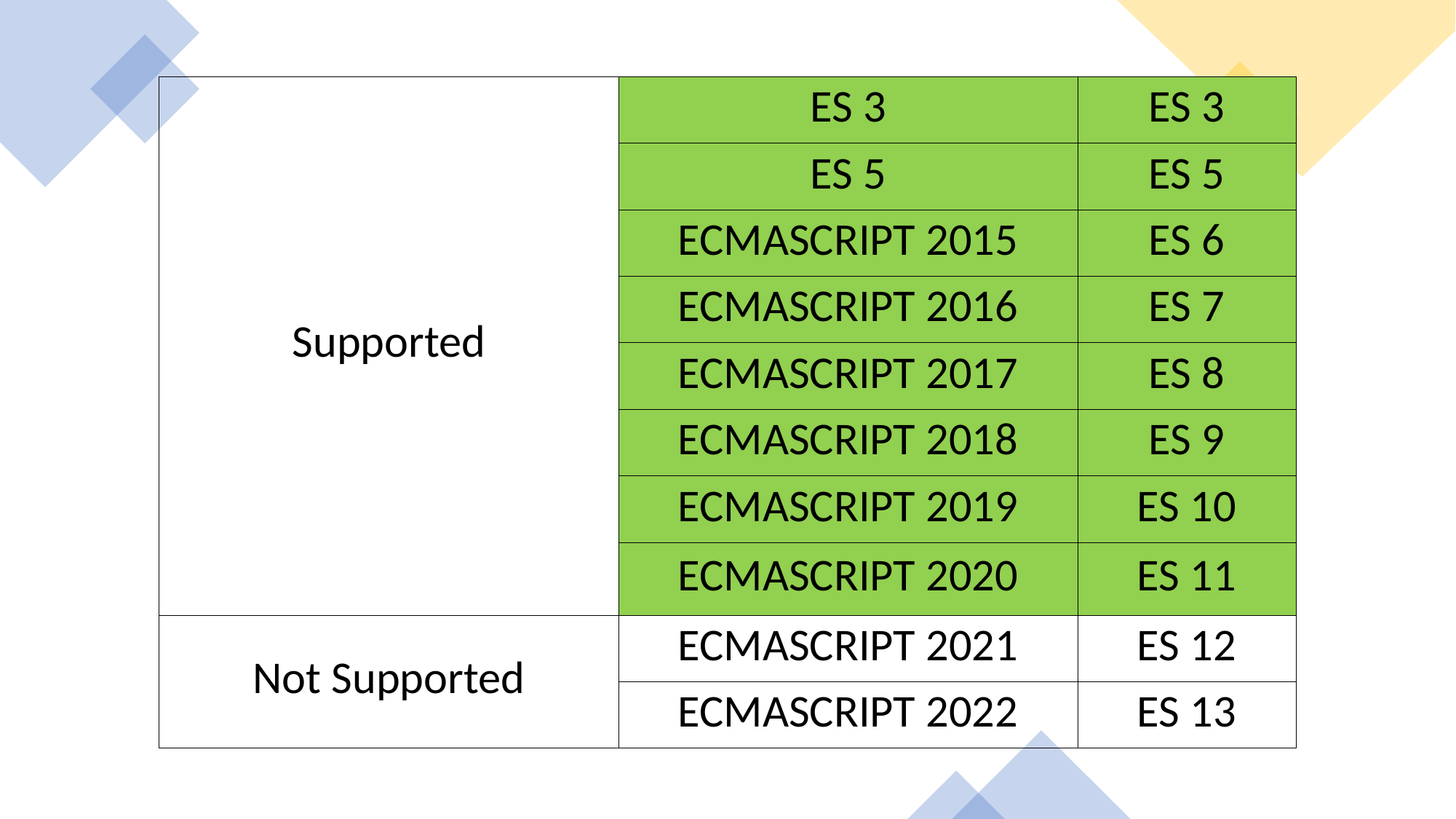

| Supported | ES 3 | ES 3 |
| --- | --- | --- |
|  | ES 5 | ES 5 |
|  | ECMASCRIPT 2015 | ES 6 |
|  | ECMASCRIPT 2016 | ES 7 |
|  | ECMASCRIPT 2017 | ES 8 |
|  | ECMASCRIPT 2018 | ES 9 |
|  | ECMASCRIPT 2019 | ES 10 |
|  | ECMASCRIPT 2020 | ES 11 |
| Not Supported | ECMASCRIPT 2021 | ES 12 |
|  | ECMASCRIPT 2022 | ES 13 |